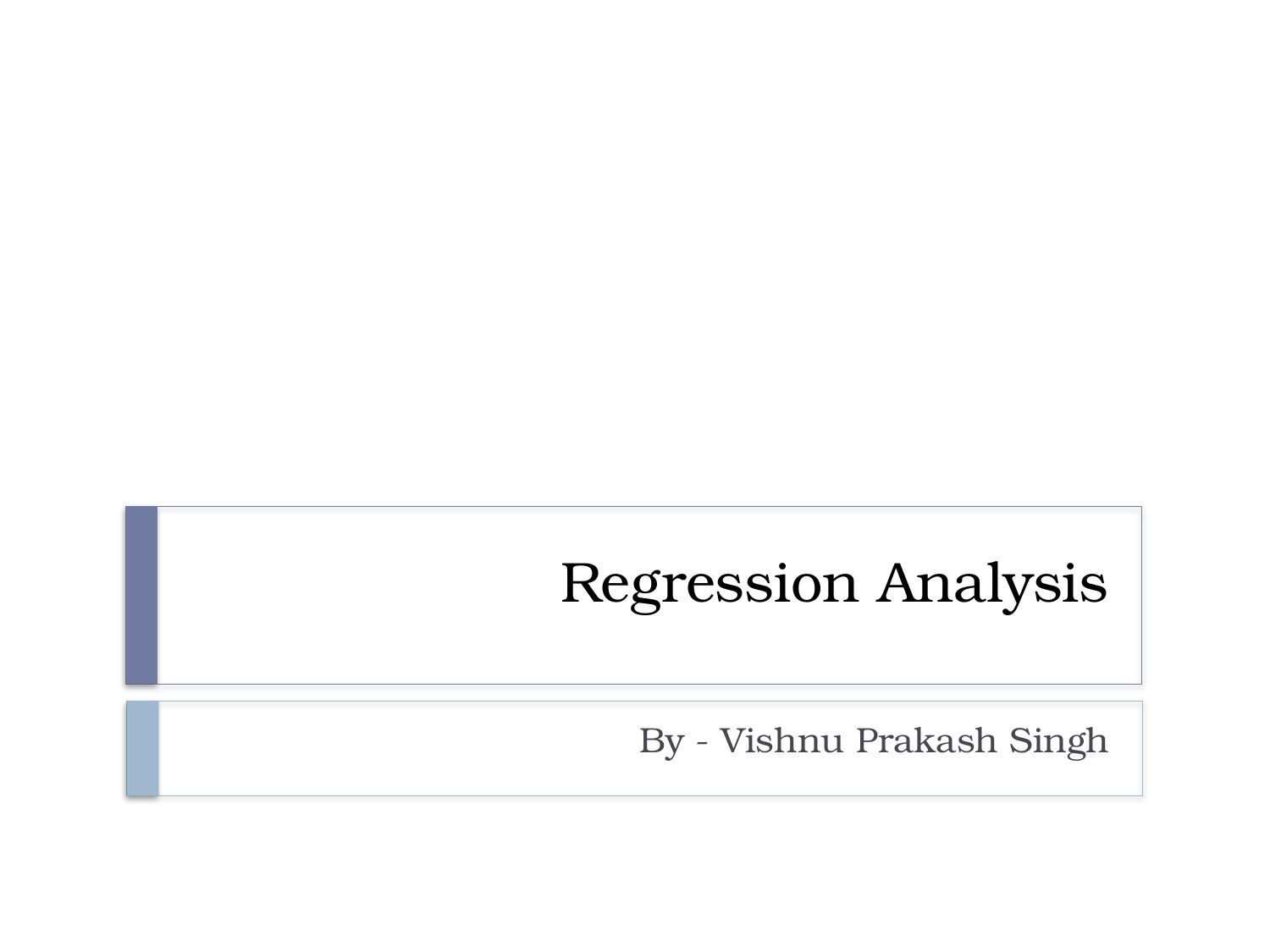

# Regression Analysis
By - Vishnu Prakash Singh